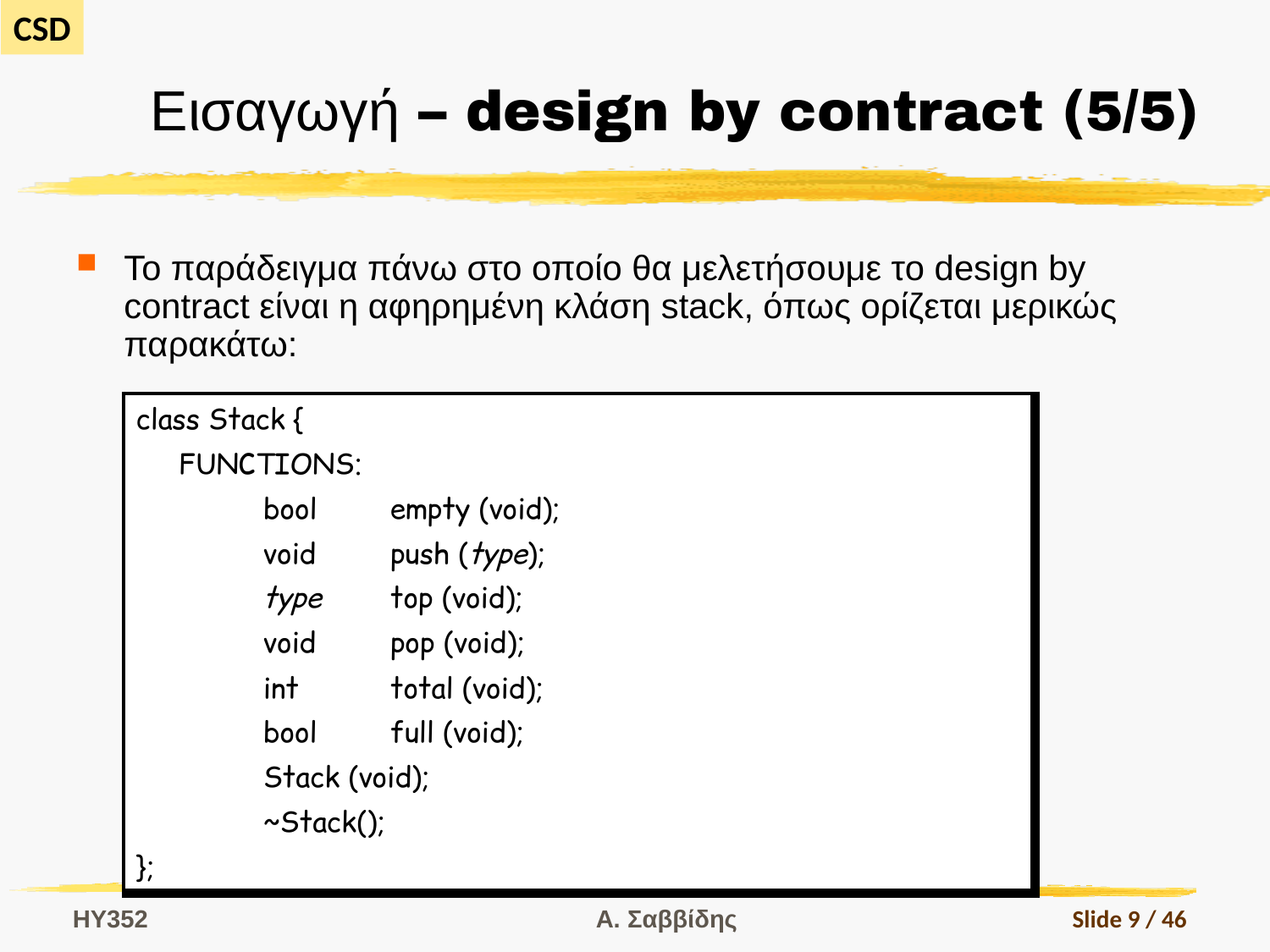

# Εισαγωγή – design by contract (5/5)
Το παράδειγμα πάνω στο οποίο θα μελετήσουμε το design by contract είναι η αφηρημένη κλάση stack, όπως ορίζεται μερικώς παρακάτω:
| class Stack { FUNCTIONS: bool empty (void); void push (type); type top (void); void pop (void); int total (void); bool full (void); Stack (void); ~Stack(); }; |
| --- |
HY352
Α. Σαββίδης
Slide 9 / 46